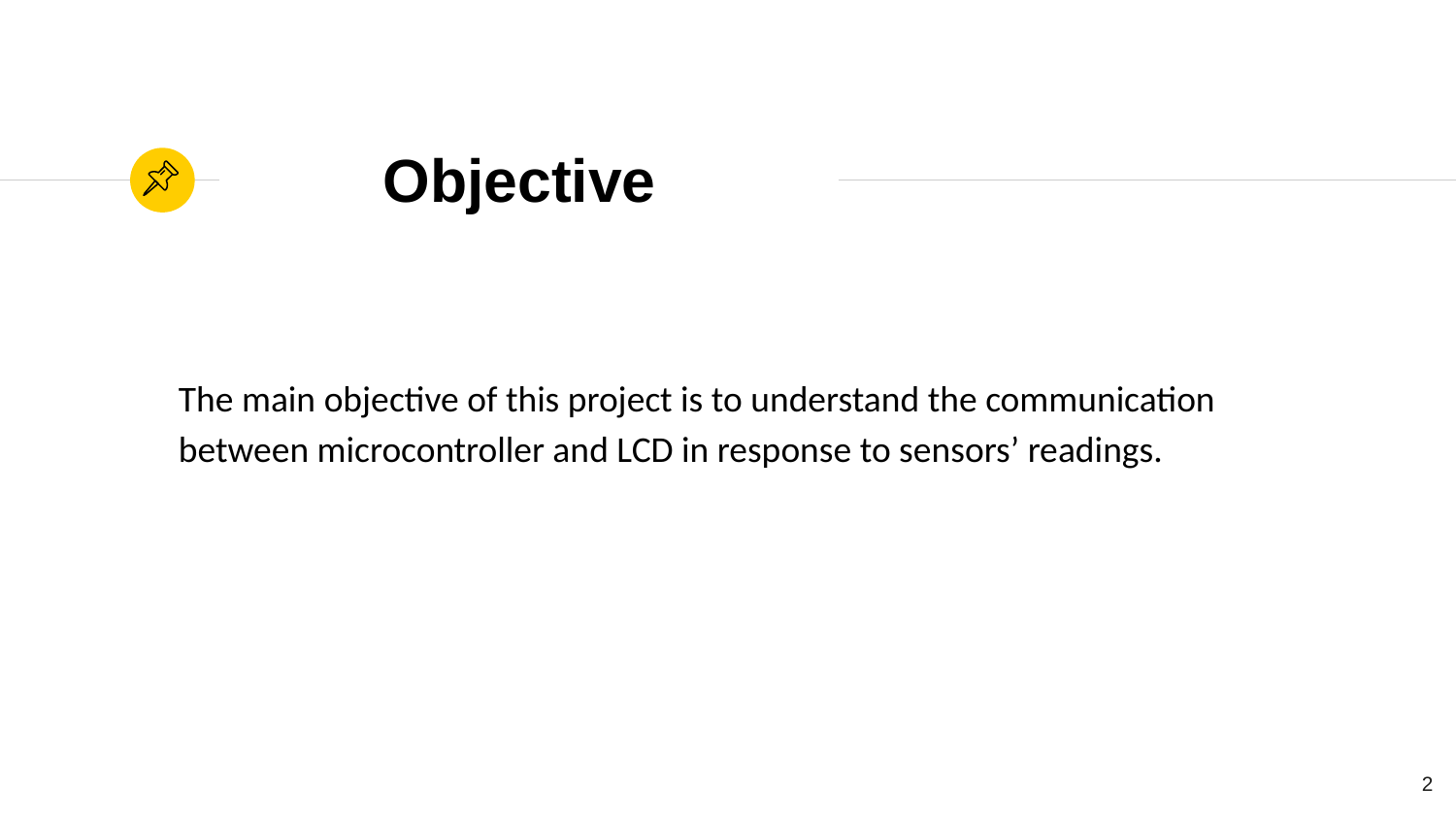

Objective

The main objective of this project is to understand the communication between microcontroller and LCD in response to sensors’ readings.

2